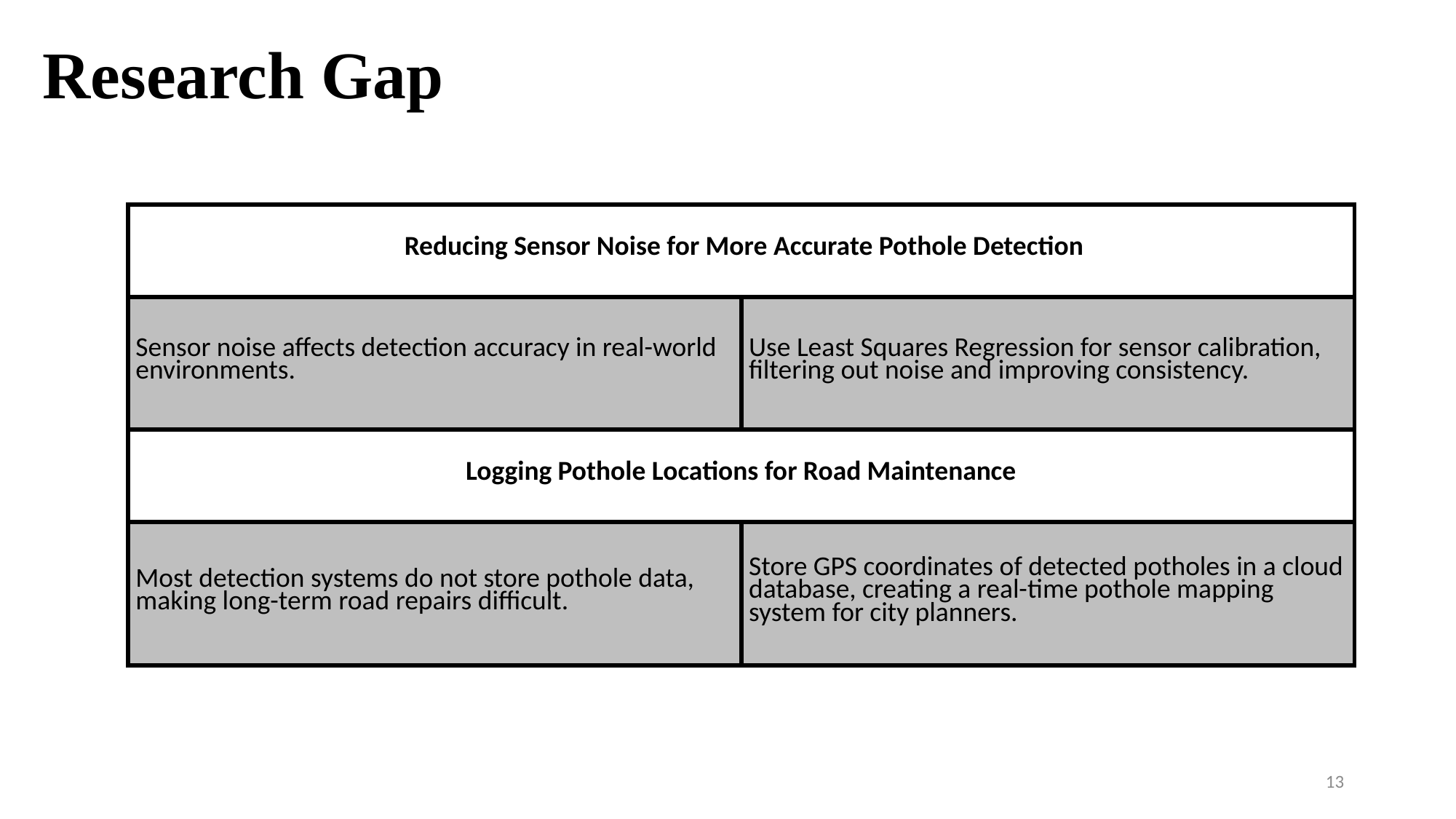

Research Gap
| Reducing Sensor Noise for More Accurate Pothole Detection |  |
| --- | --- |
| Sensor noise affects detection accuracy in real-world environments. | Use Least Squares Regression for sensor calibration, filtering out noise and improving consistency. |
| Logging Pothole Locations for Road Maintenance |  |
| Most detection systems do not store pothole data, making long-term road repairs difficult. | Store GPS coordinates of detected potholes in a cloud database, creating a real-time pothole mapping system for city planners. |
13